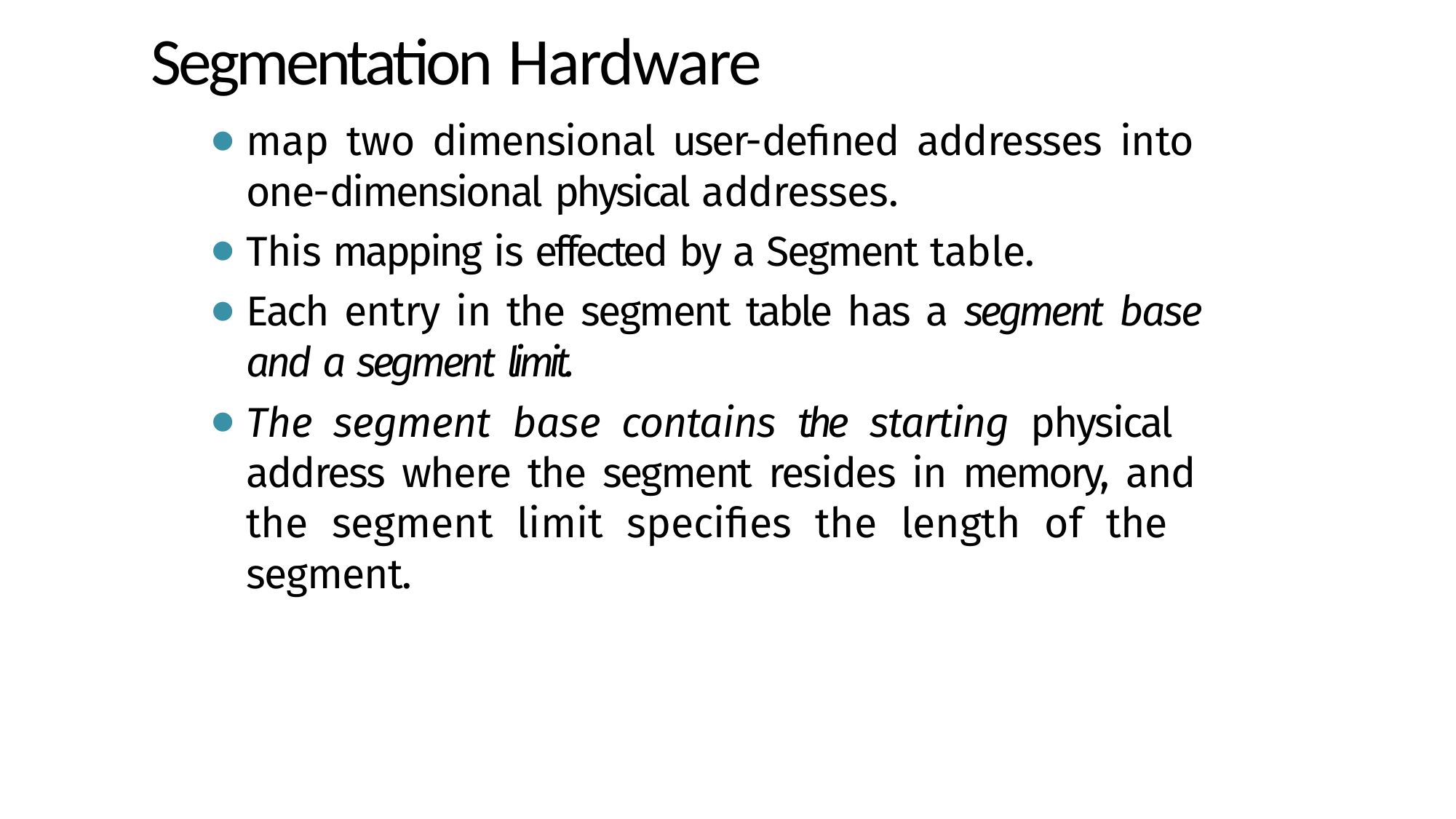

# Segmentation Hardware
map two dimensional user-defined addresses into 	one-dimensional physical addresses.
This mapping is effected by a Segment table.
Each entry in the segment table has a segment base 	and a segment limit.
The segment base contains the starting physical 	address where the segment resides in memory, and 	the segment limit specifies the length of the 	segment.